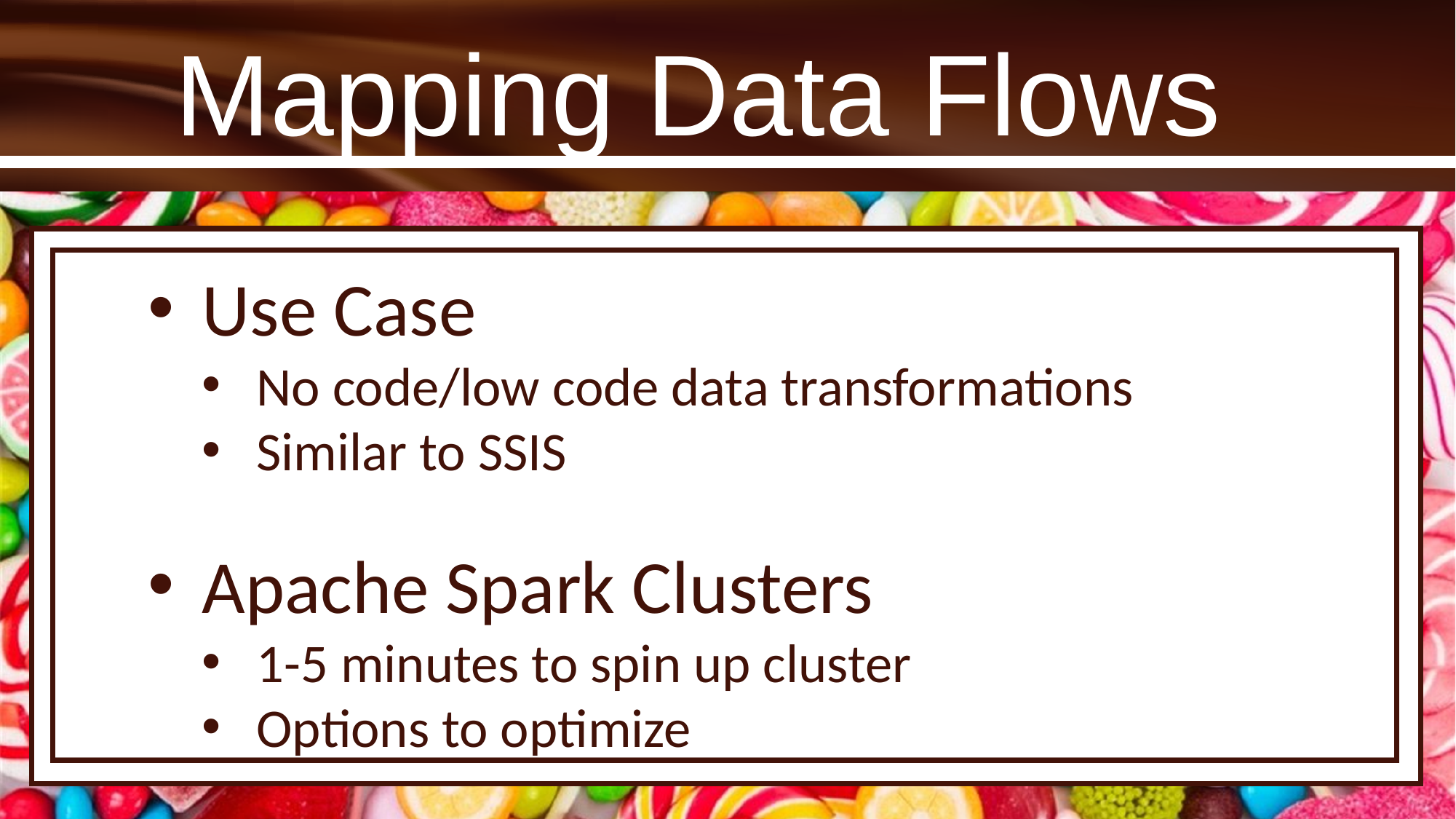

# Mapping Data Flows
Use Case
No code/low code data transformations
Similar to SSIS

Apache Spark Clusters
1-5 minutes to spin up cluster
Options to optimize